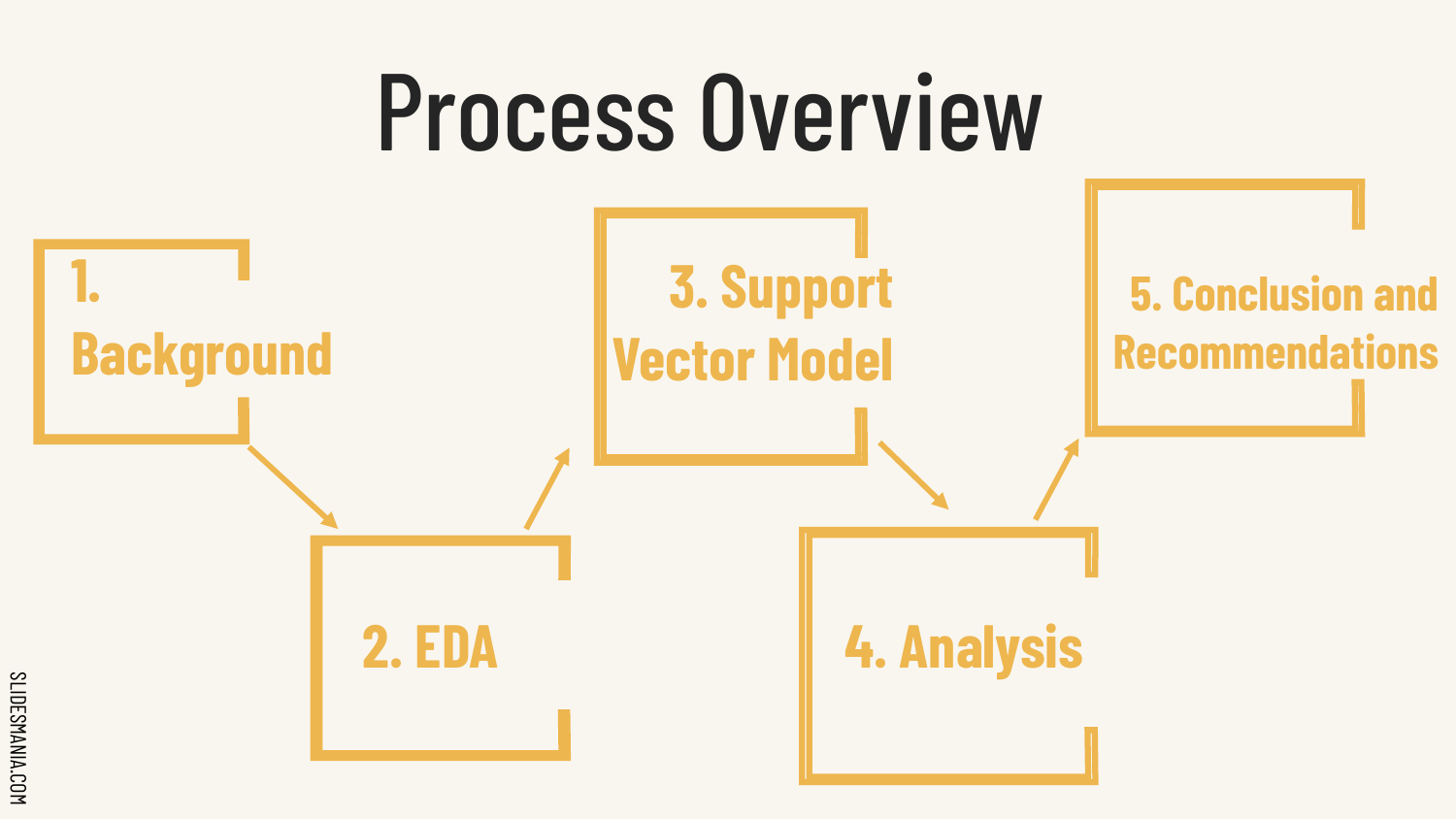

# Process Overview

 3. Support Vector Model

5. Conclusion and Recommendations
1. Background

 2. EDA
 4. Analysis